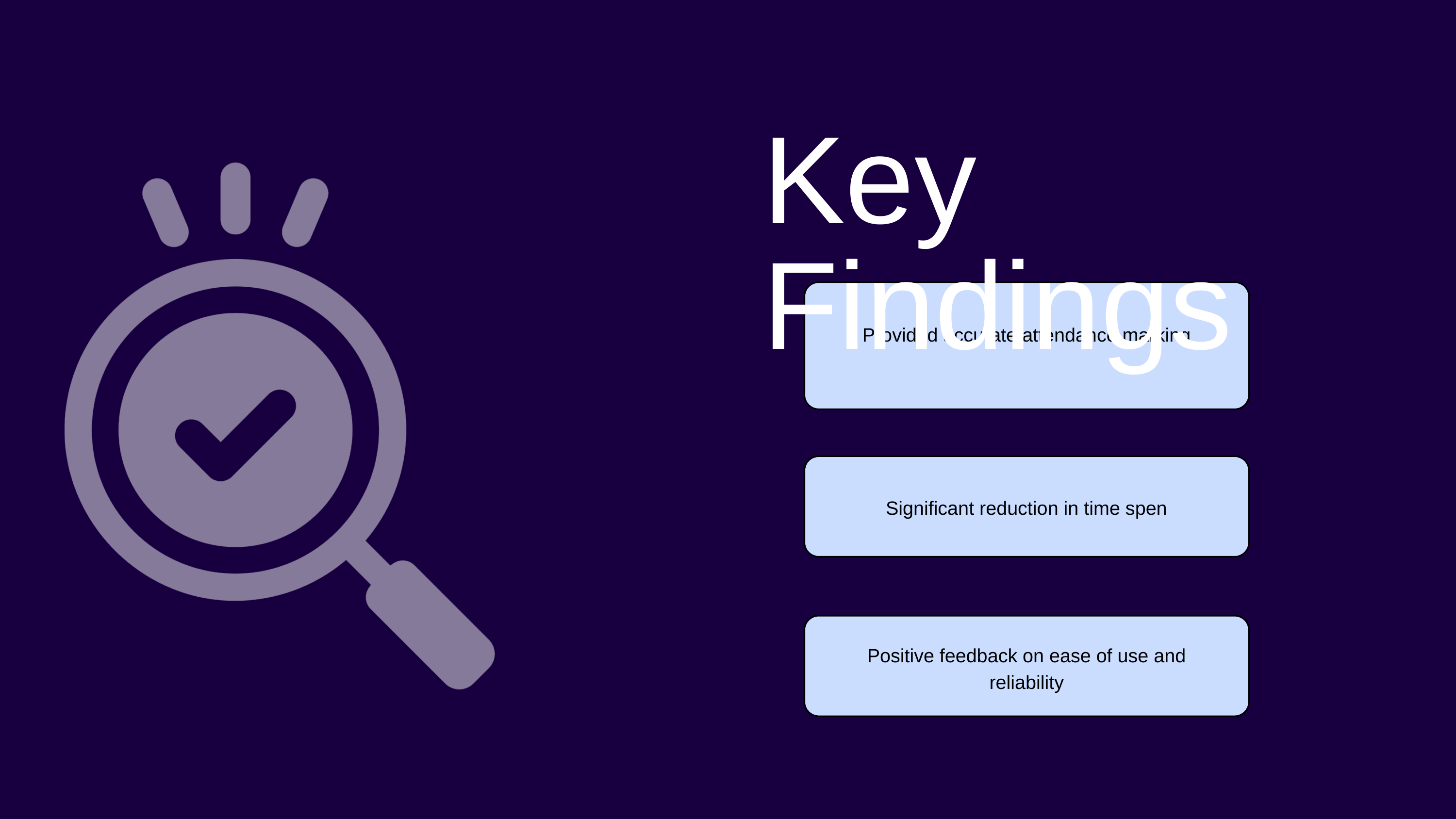

Key Findings

Provided accurate attendance marking

Significant reduction in time spen

Positive feedback on ease of use and reliability